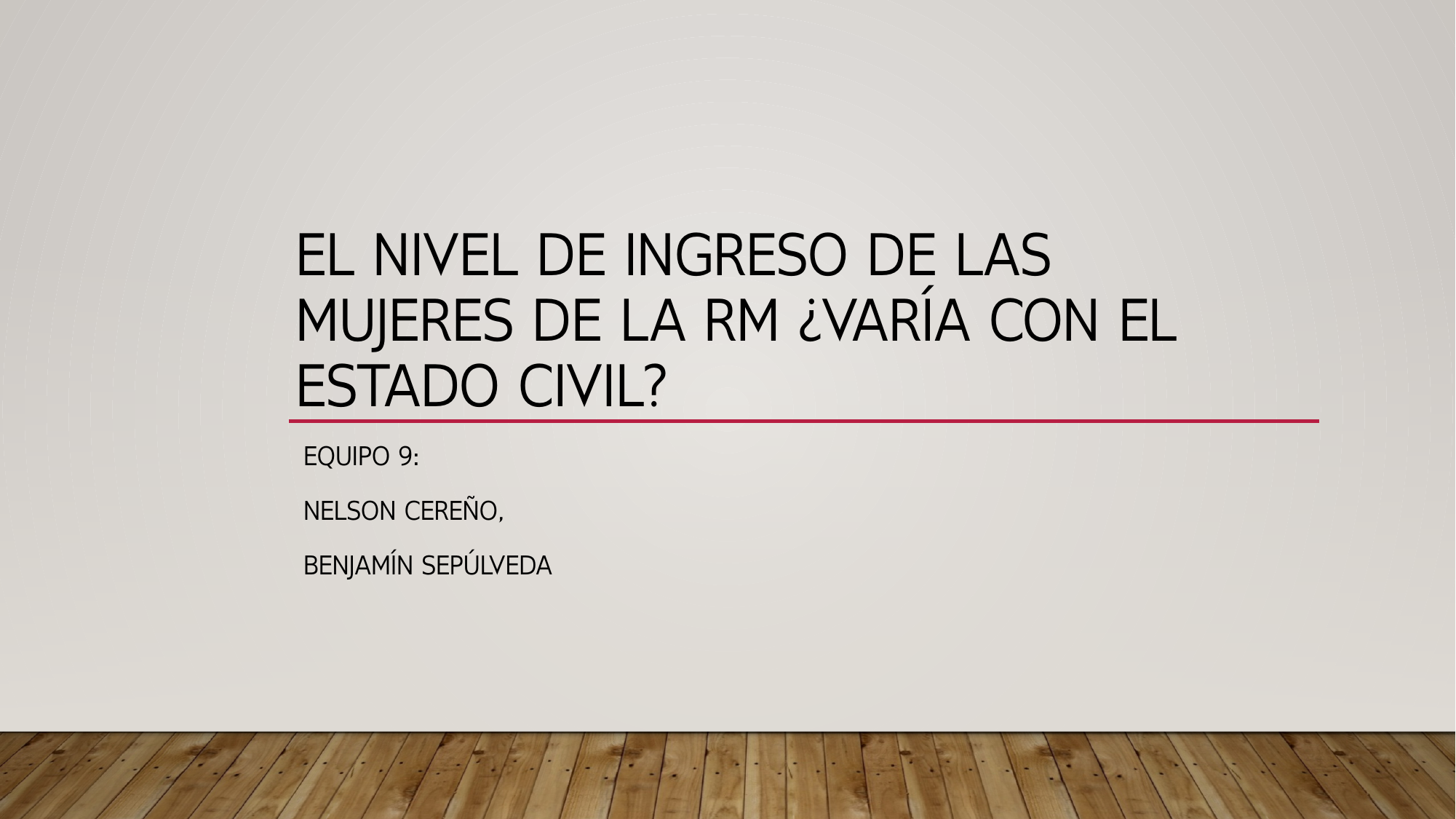

# El nivel de ingreso de las mujeres de la RM ¿varía con el estado civil?
Equipo 9:
Nelson Cereño,
Benjamín Sepúlveda